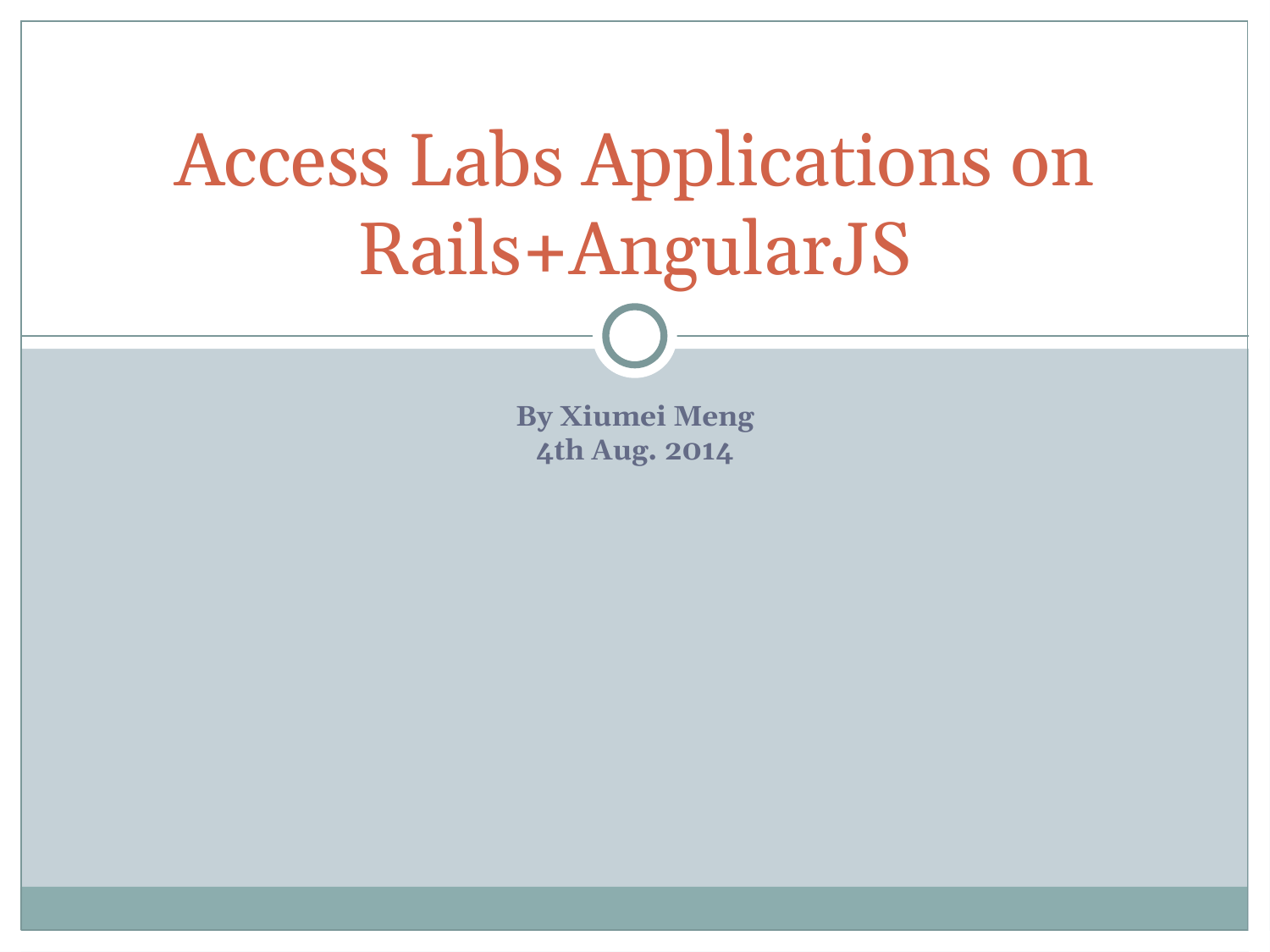

Access Labs Applications on Rails+AngularJS
By Xiumei Meng
4th Aug. 2014